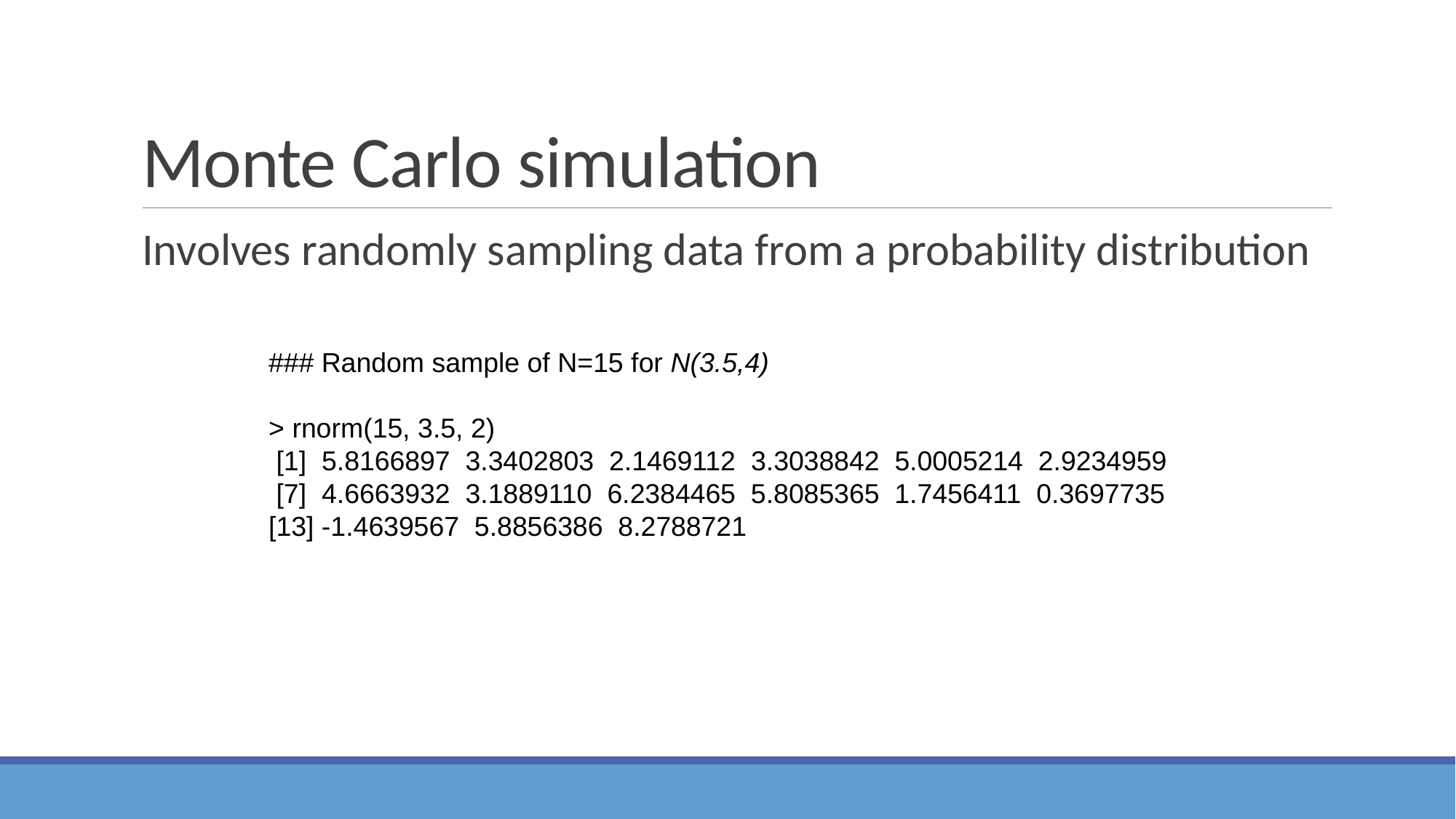

# Monte Carlo simulation
Involves randomly sampling data from a probability distribution
### Random sample of N=15 for N(3.5,4)

> rnorm(15, 3.5, 2)
 [1]  5.8166897  3.3402803  2.1469112  3.3038842  5.0005214  2.9234959
 [7]  4.6663932  3.1889110  6.2384465  5.8085365  1.7456411  0.3697735
[13] -1.4639567  5.8856386  8.2788721